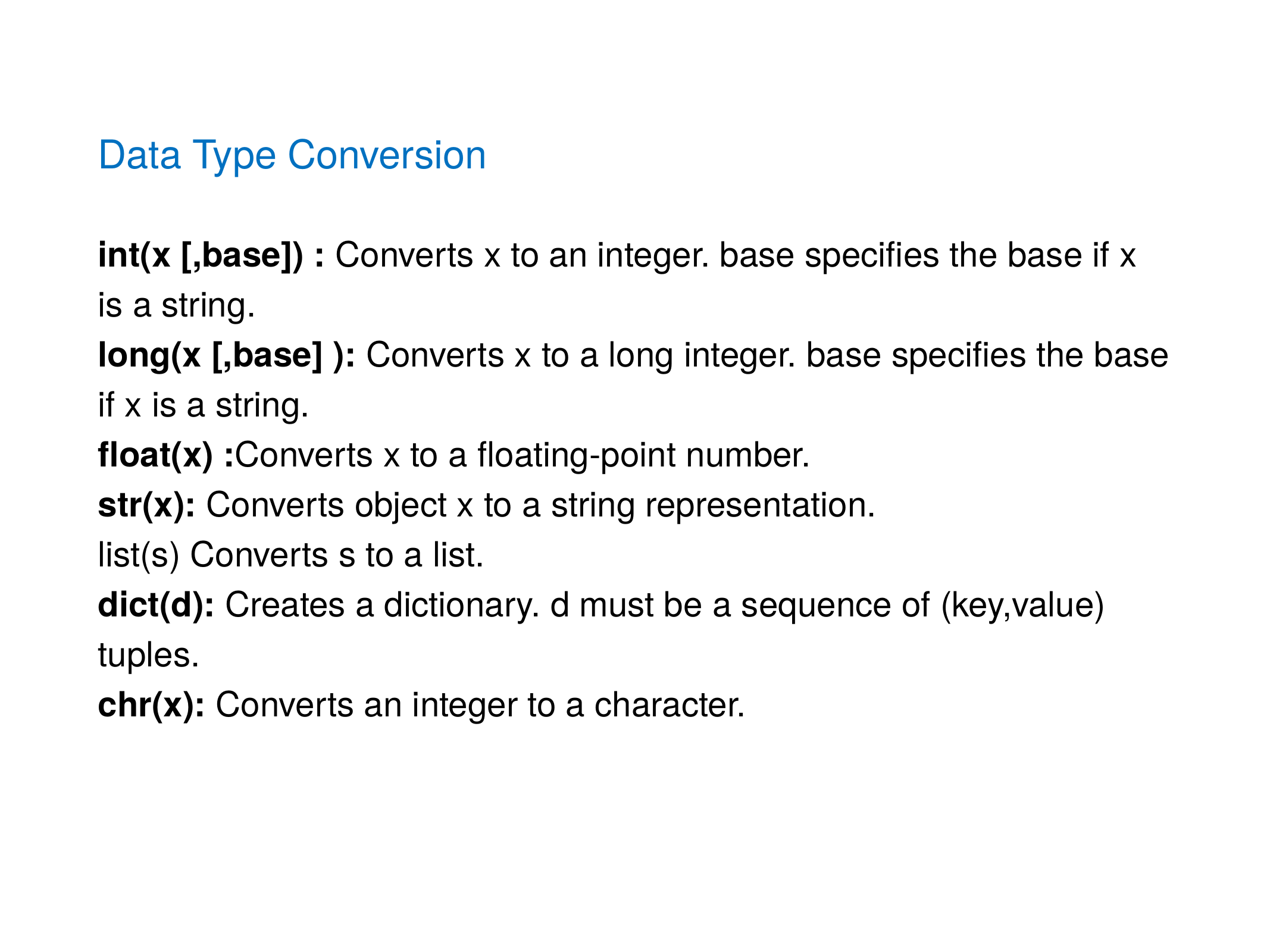

Data Type Conversion

int(x [,base]) : Converts x to an integer. base specifies the base if x is a string.
long(x [,base] ): Converts x to a long integer. base specifies the base if x is a string.
float(x) :Converts x to a floating-point number.
str(x): Converts object x to a string representation.
list(s) Converts s to a list.
dict(d): Creates a dictionary. d must be a sequence of (key,value) tuples.
chr(x): Converts an integer to a character.